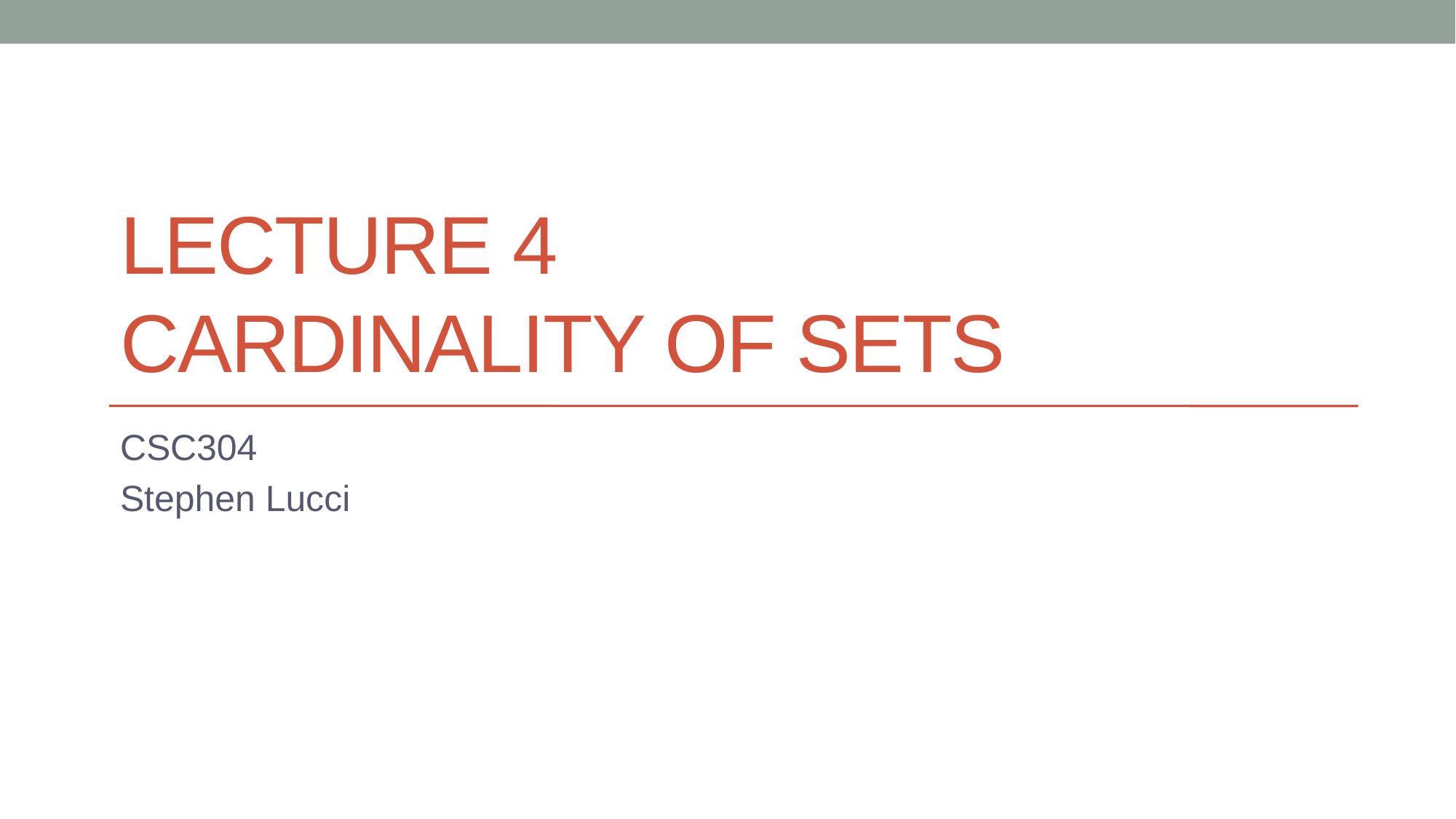

# Lecture 4 Cardinality of sets
CSC304
Stephen Lucci